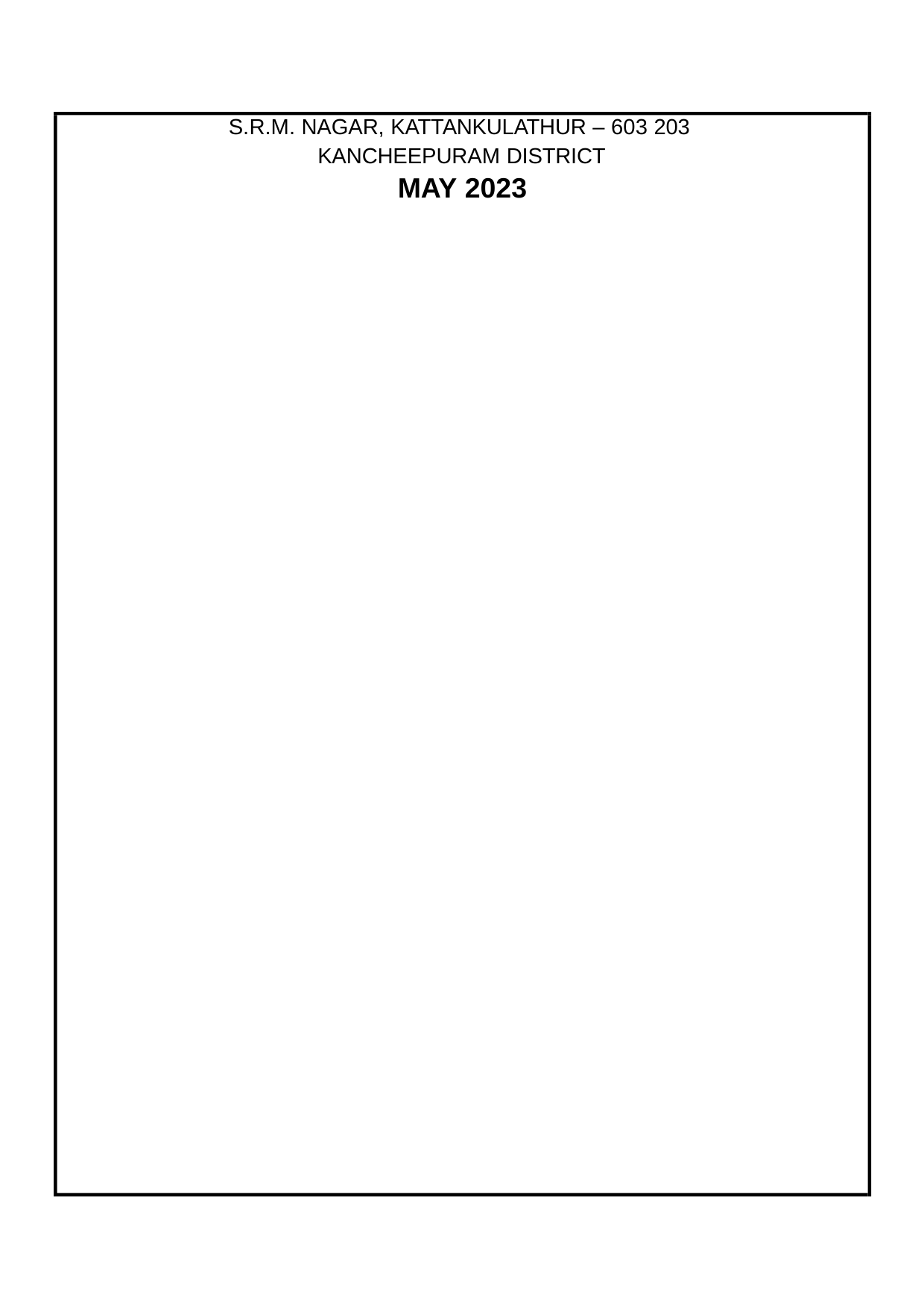

S.R.M. NAGAR, KATTANKULATHUR – 603 203  KANCHEEPURAM DISTRICT
MAY 2023